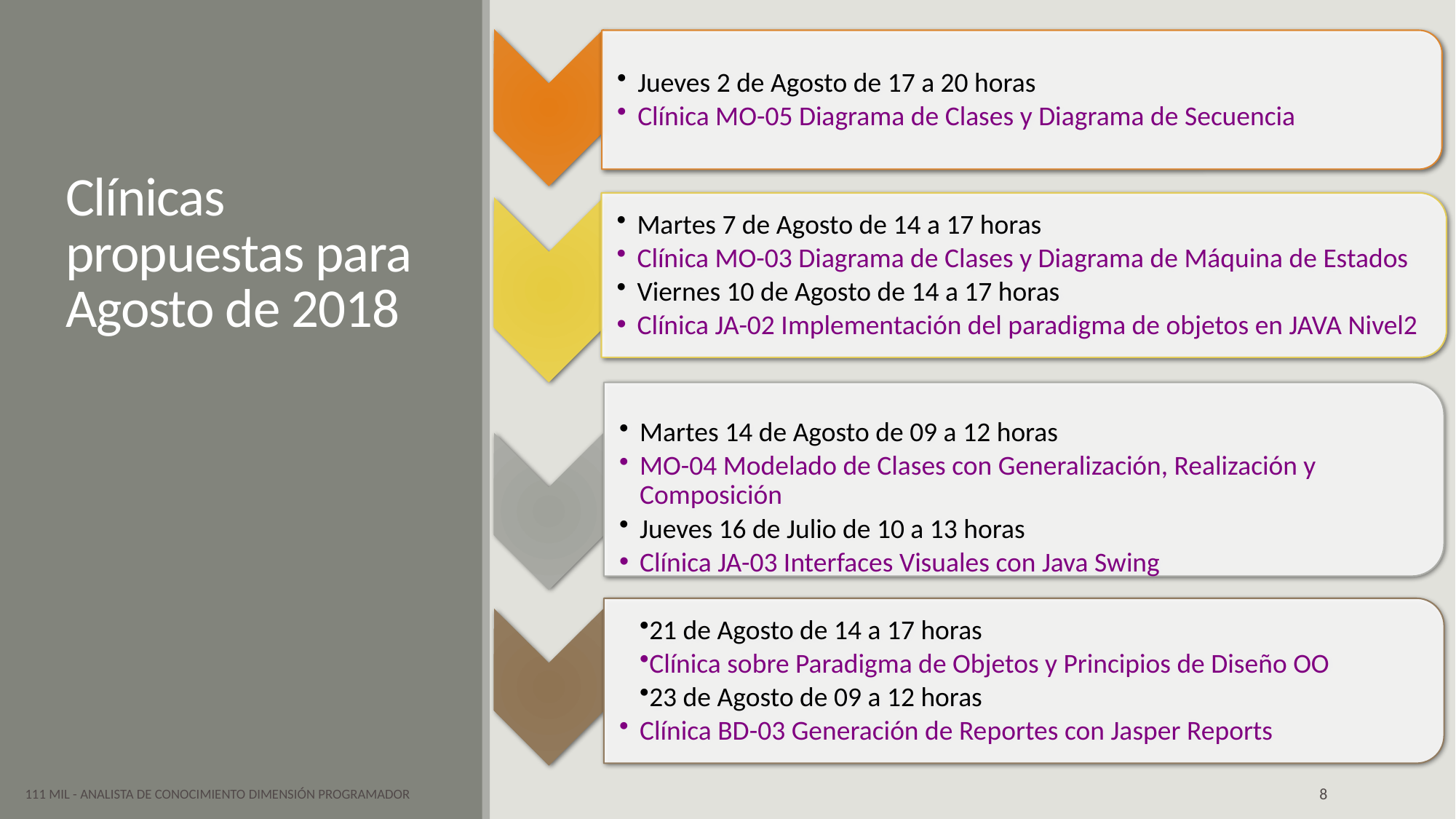

Jueves 2 de Agosto de 17 a 20 horas
Clínica MO-05 Diagrama de Clases y Diagrama de Secuencia

Martes 7 de Agosto de 14 a 17 horas
Clínica MO-03 Diagrama de Clases y Diagrama de Máquina de Estados
Viernes 10 de Agosto de 14 a 17 horas
Clínica JA-02 Implementación del paradigma de objetos en JAVA Nivel2

Martes 14 de Agosto de 09 a 12 horas
MO-04 Modelado de Clases con Generalización, Realización y Composición
Jueves 16 de Julio de 10 a 13 horas
Clínica JA-03 Interfaces Visuales con Java Swing

21 de Agosto de 14 a 17 horas
Clínica sobre Paradigma de Objetos y Principios de Diseño OO
23 de Agosto de 09 a 12 horas
Clínica BD-03 Generación de Reportes con Jasper Reports
# Clínicas propuestas para Agosto de 2018

111 Mil - Analista de Conocimiento Dimensión Programador
8